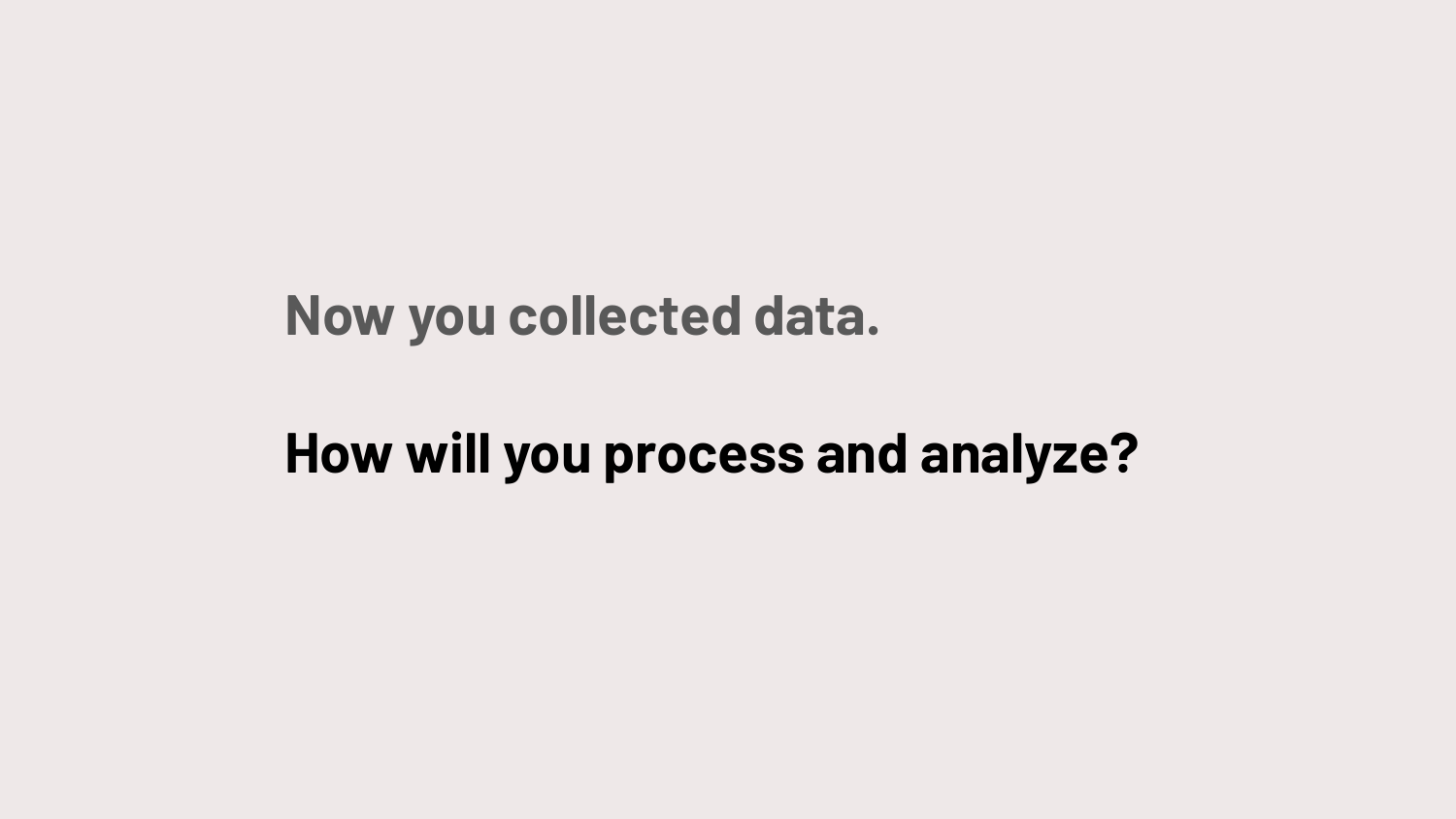

Now you collected data.
How will you process and analyze?